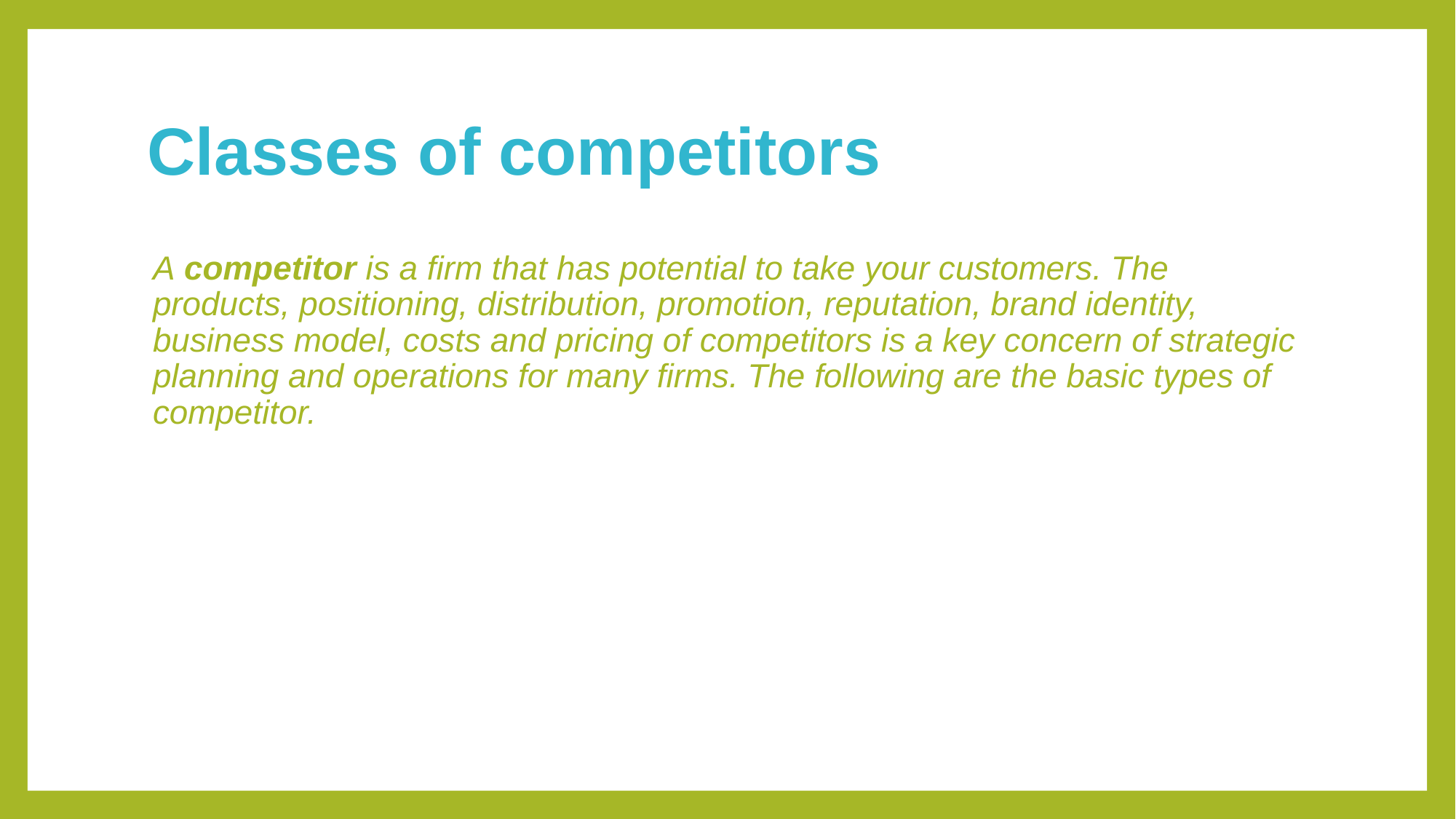

# Classes of competitors
A competitor is a firm that has potential to take your customers. The products, positioning, distribution, promotion, reputation, brand identity, business model, costs and pricing of competitors is a key concern of strategic planning and operations for many firms. The following are the basic types of competitor.